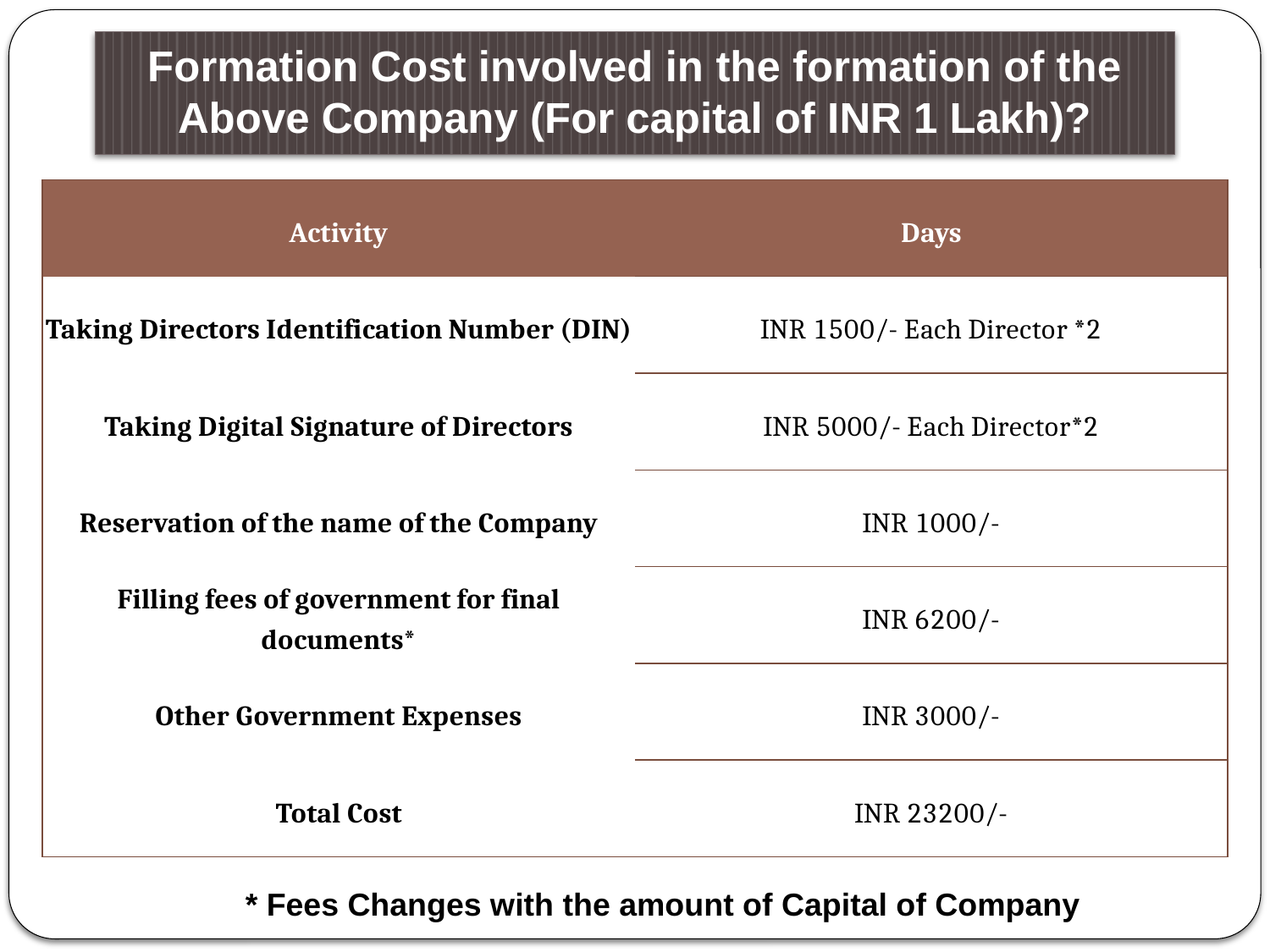

# Formation Cost involved in the formation of the Above Company (For capital of INR 1 Lakh)?
| Activity | Days |
| --- | --- |
| Taking Directors Identification Number (DIN) | INR 1500/- Each Director \*2 |
| Taking Digital Signature of Directors | INR 5000/- Each Director\*2 |
| Reservation of the name of the Company | INR 1000/- |
| Filling fees of government for final documents\* | INR 6200/- |
| Other Government Expenses | INR 3000/- |
| Total Cost | INR 23200/- |
* Fees Changes with the amount of Capital of Company